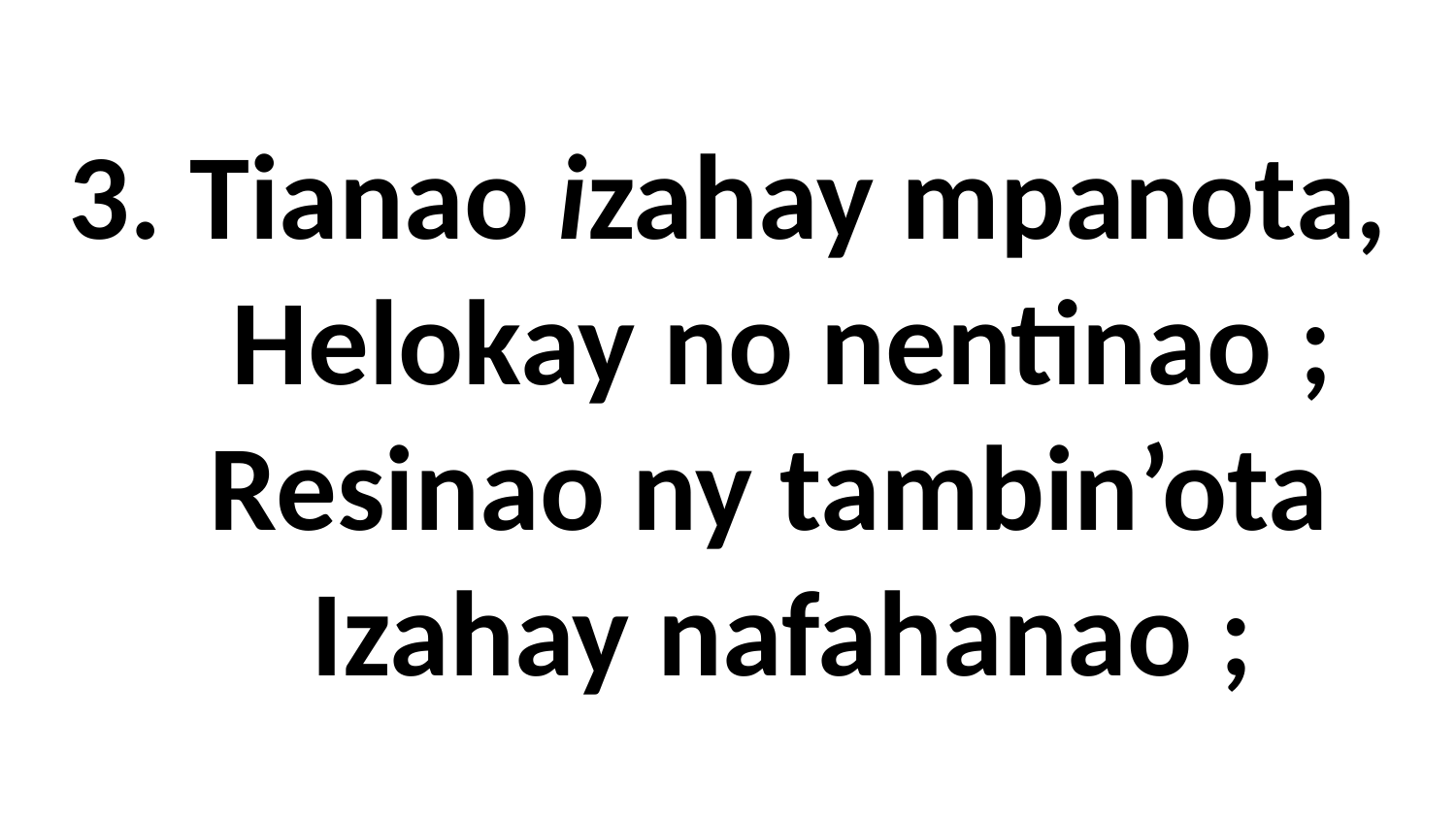

# 3. Tianao izahay mpanota, Helokay no nentinao ; Resinao ny tambin’ota Izahay nafahanao ;